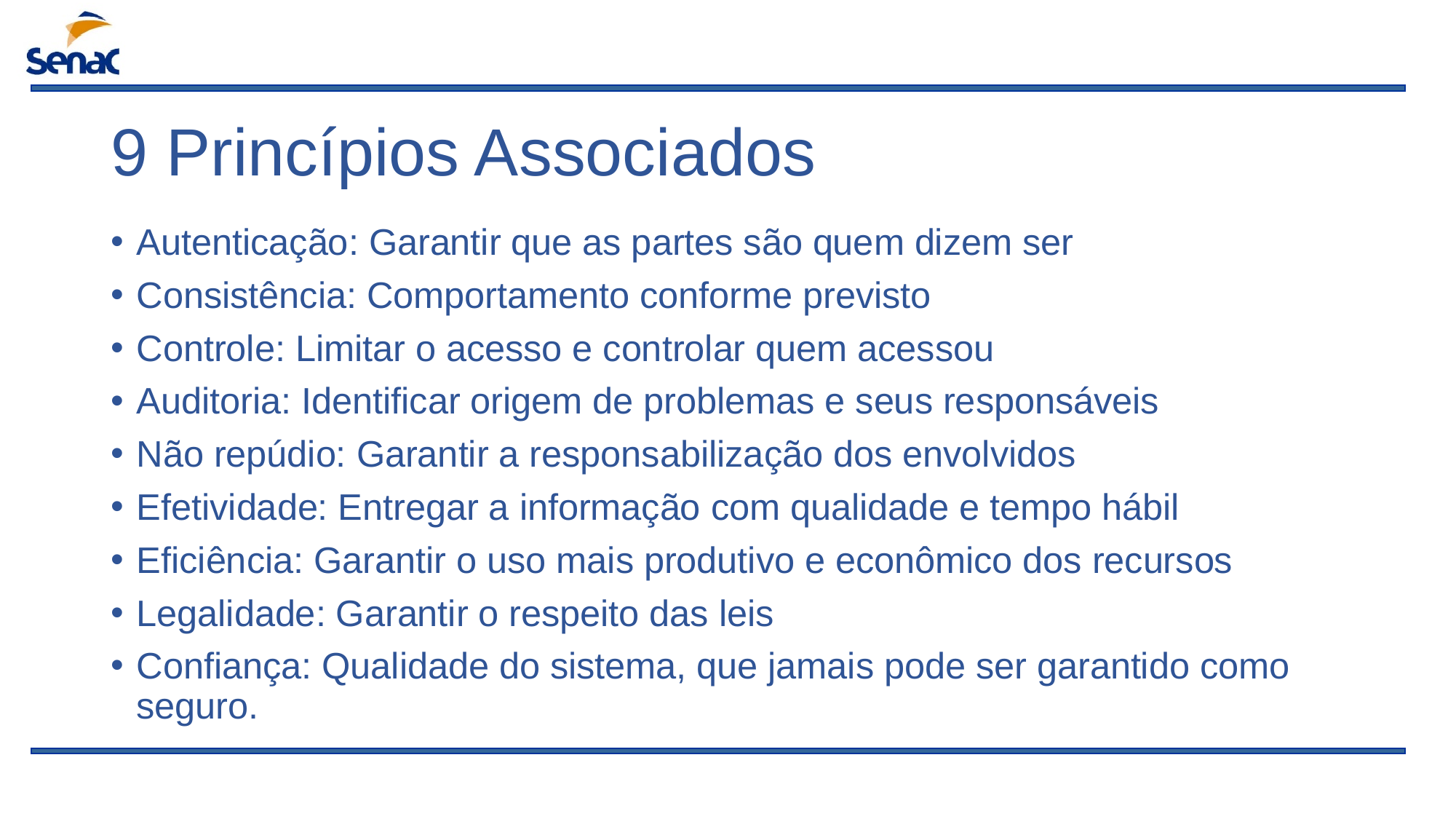

# 9 Princípios Associados
Autenticação: Garantir que as partes são quem dizem ser
Consistência: Comportamento conforme previsto
Controle: Limitar o acesso e controlar quem acessou
Auditoria: Identificar origem de problemas e seus responsáveis
Não repúdio: Garantir a responsabilização dos envolvidos
Efetividade: Entregar a informação com qualidade e tempo hábil
Eficiência: Garantir o uso mais produtivo e econômico dos recursos
Legalidade: Garantir o respeito das leis
Confiança: Qualidade do sistema, que jamais pode ser garantido como seguro.